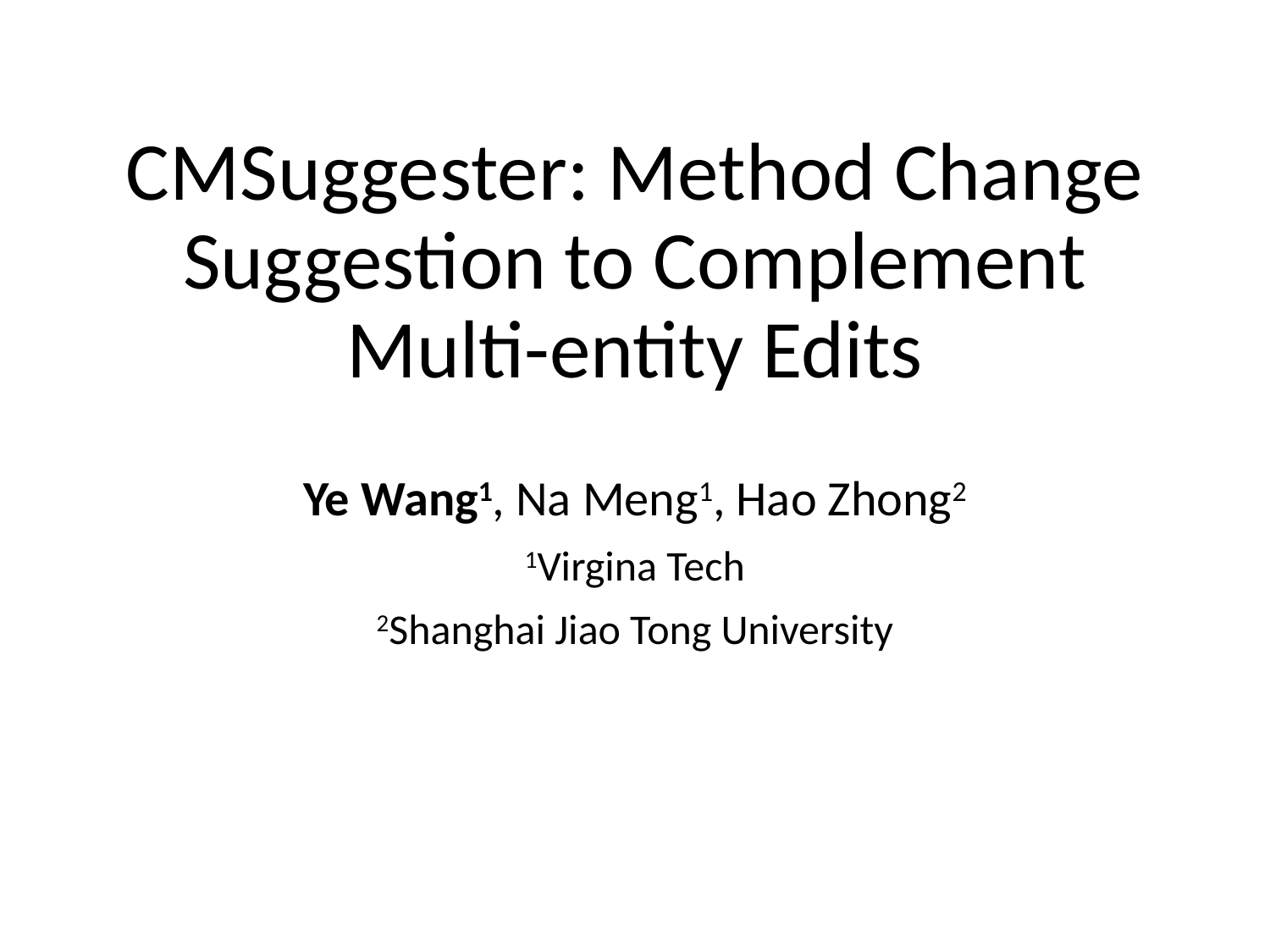

# CMSuggester: Method Change Suggestion to Complement Multi-entity Edits
Ye Wang1, Na Meng1, Hao Zhong2
1Virgina Tech
2Shanghai Jiao Tong University